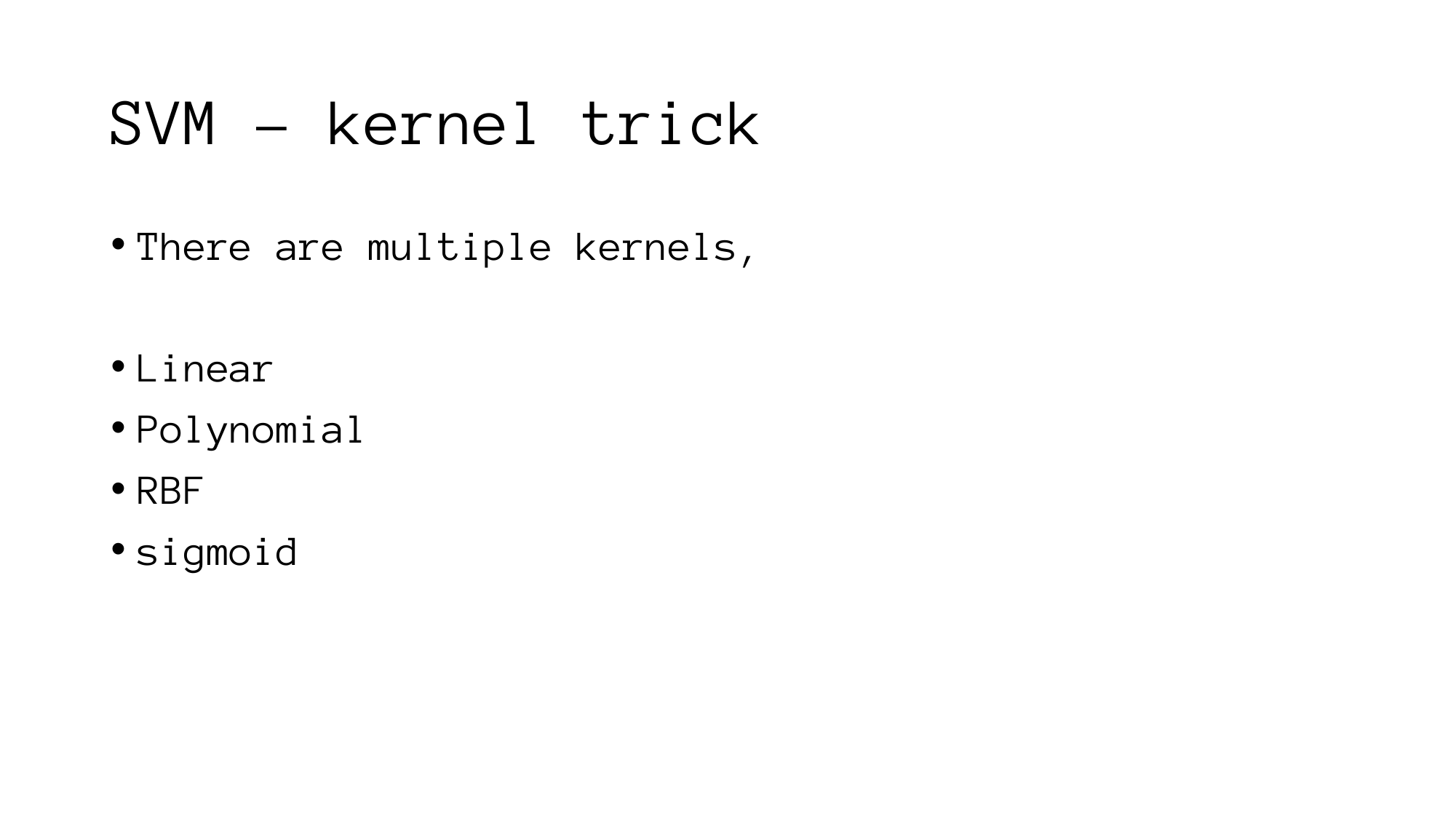

# SVM – kernel trick
There are multiple kernels,

Linear
Polynomial
RBF
sigmoid